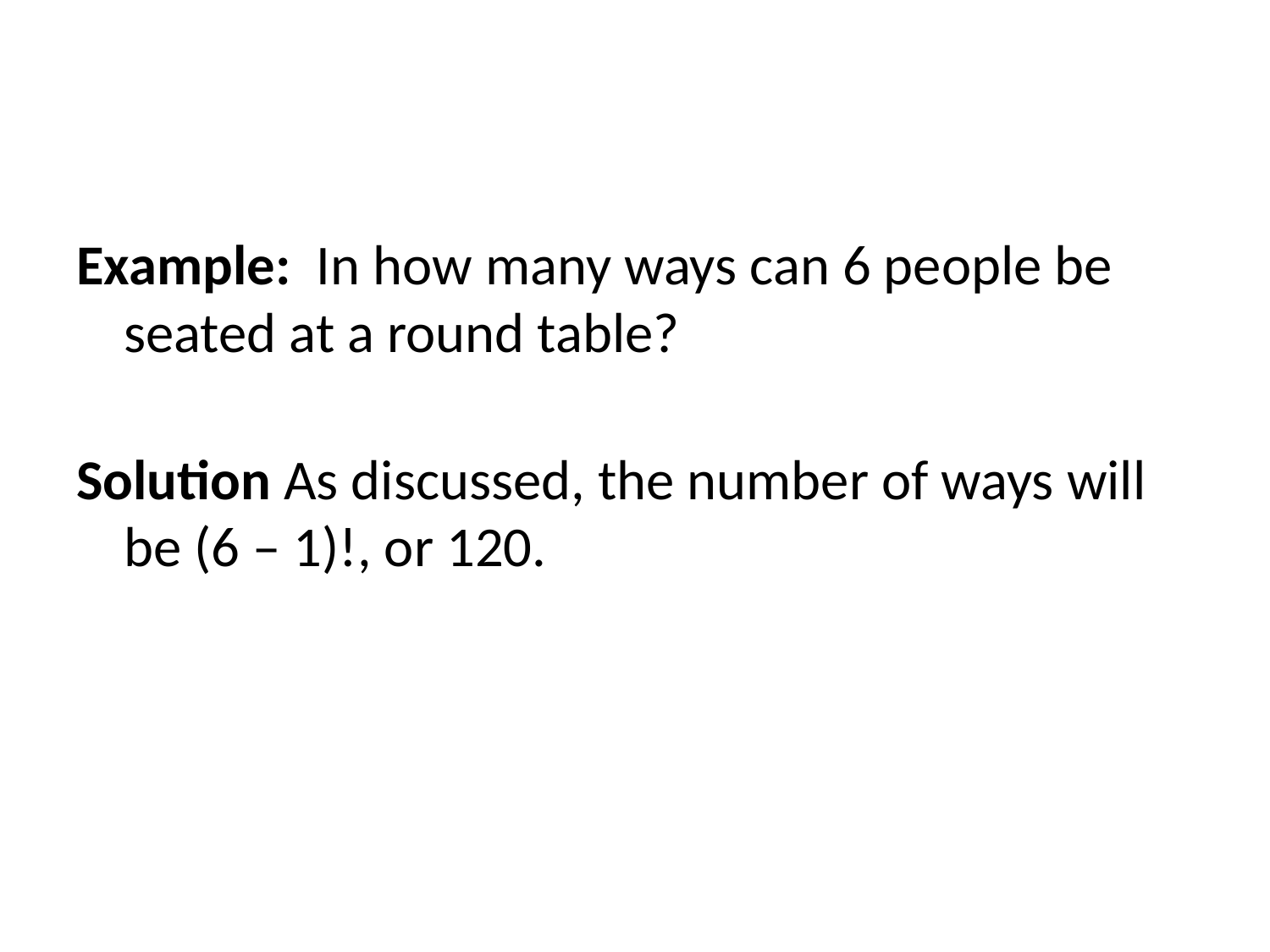

#
Example:  In how many ways can 6 people be seated at a round table?
Solution As discussed, the number of ways will be (6 – 1)!, or 120.